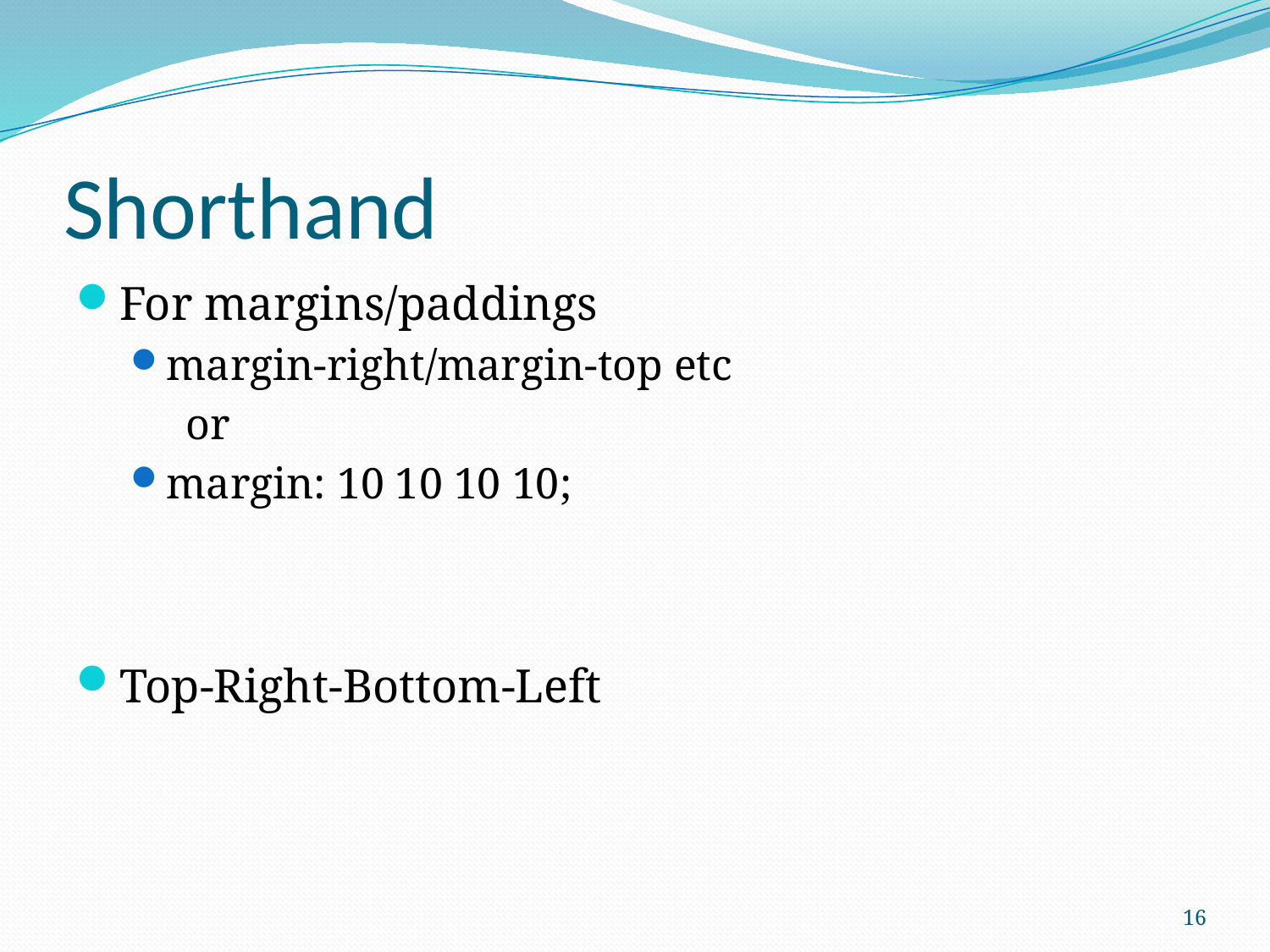

# Shorthand
For margins/paddings
margin-right/margin-top etc
     or
margin: 10 10 10 10;

Top-Right-Bottom-Left
16